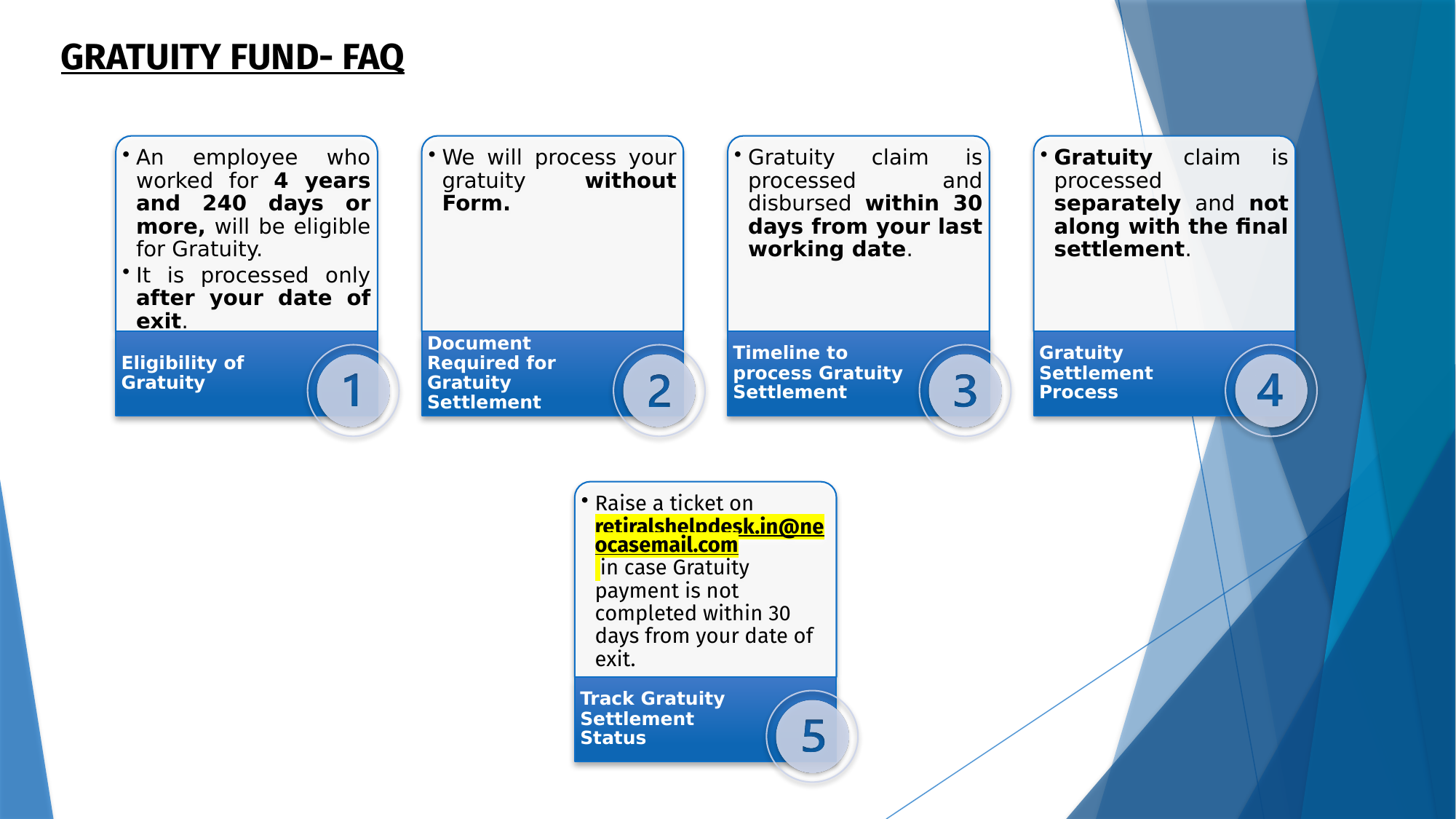

GRATUITY FUND- FAQ
An employee who worked for 4 years and 240 days or more, will be eligible for Gratuity.
It is processed only after your date of exit.
Eligibility of Gratuity
We will process your gratuity without Form.
Document Required for Gratuity Settlement
Gratuity claim is processed and disbursed within 30 days from your last working date.
Timeline to process Gratuity Settlement
Gratuity claim is processed separately and not along with the final settlement.
Gratuity Settlement Process
Raise a ticket on retiralshelpdesk.in@neocasemail.com in case Gratuity payment is not completed within 30 days from your date of exit.
Track Gratuity Settlement Status